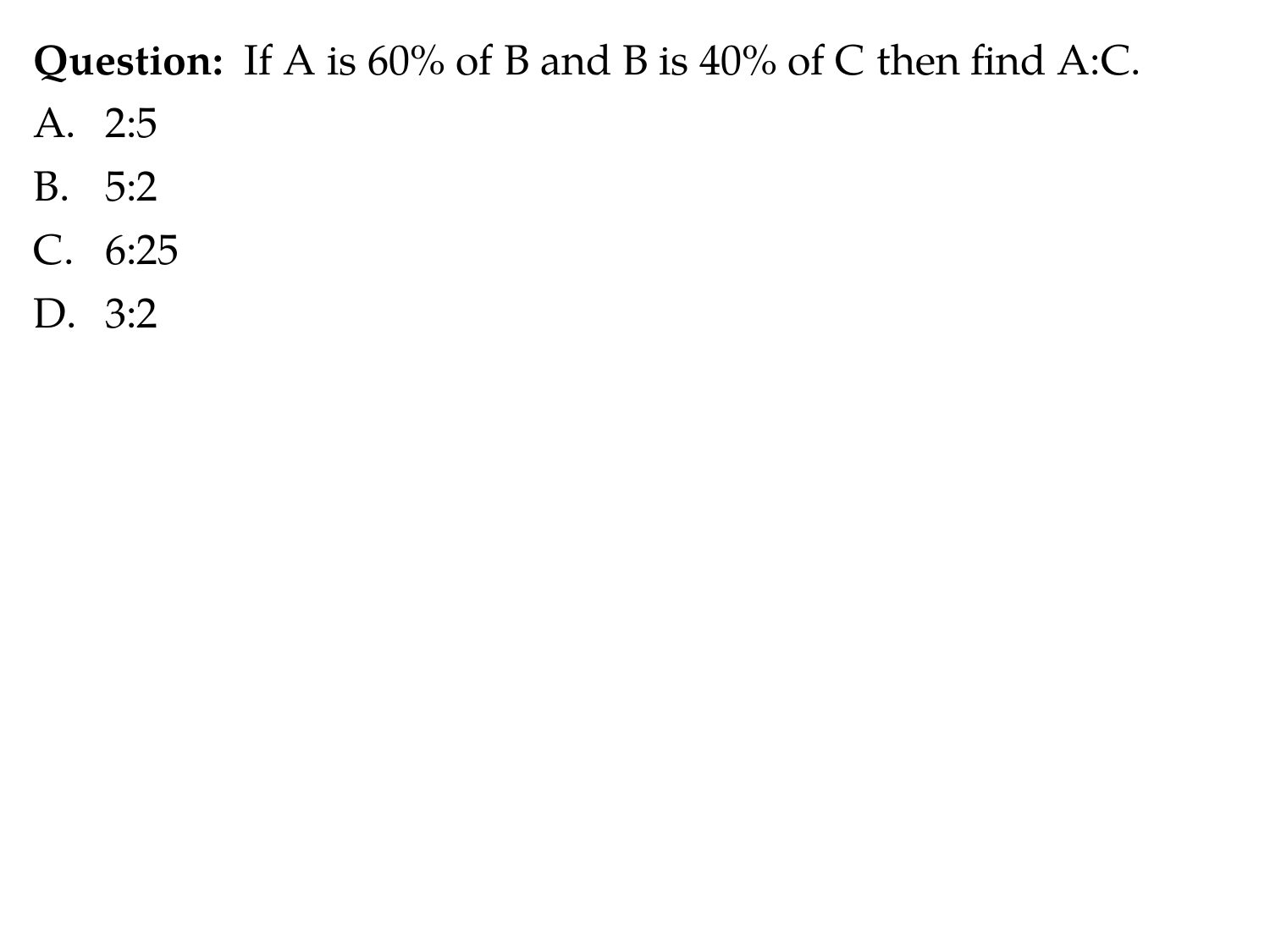

Question:  If A is 60% of B and B is 40% of C then find A:C.
2:5
5:2
6:25
3:2